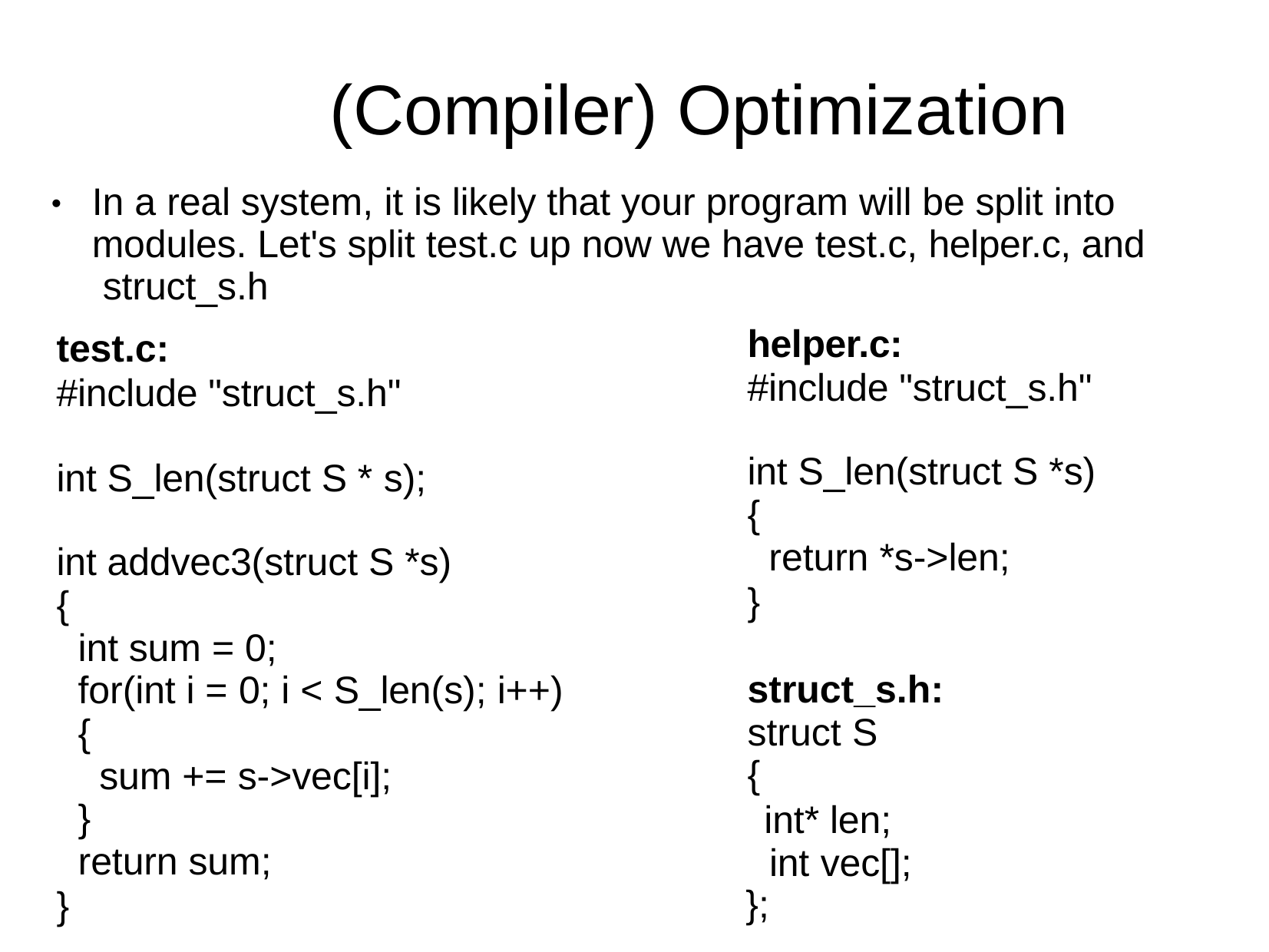

# (Compiler) Optimization
In a real system, it is likely that your program will be split into  modules. Let's split test.c up now we have test.c, helper.c, and  struct_s.h
●
helper.c:
#include "struct_s.h"
test.c:
#include "struct_s.h"
int S_len(struct S *s)
{
return *s->len;
}
int S_len(struct S * s);
int addvec3(struct S *s)
{
int sum = 0;
for(int i = 0; i < S_len(s); i++)
{
sum += s->vec[i];
}
return sum;
}
struct_s.h:
struct S
{
int* len;  int vec[];
};